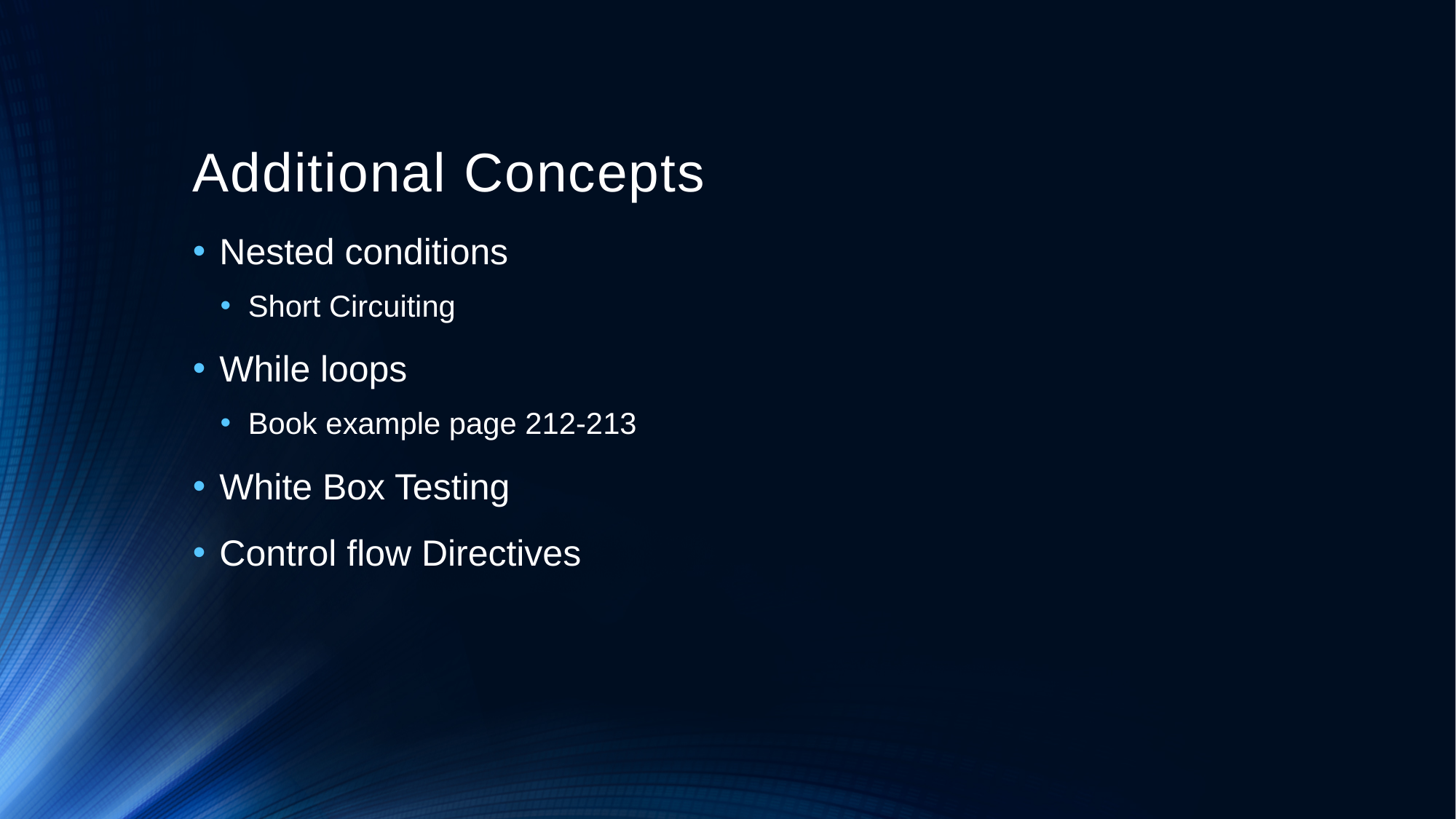

# Additional Concepts
Nested conditions
Short Circuiting
While loops
Book example page 212-213
White Box Testing
Control flow Directives